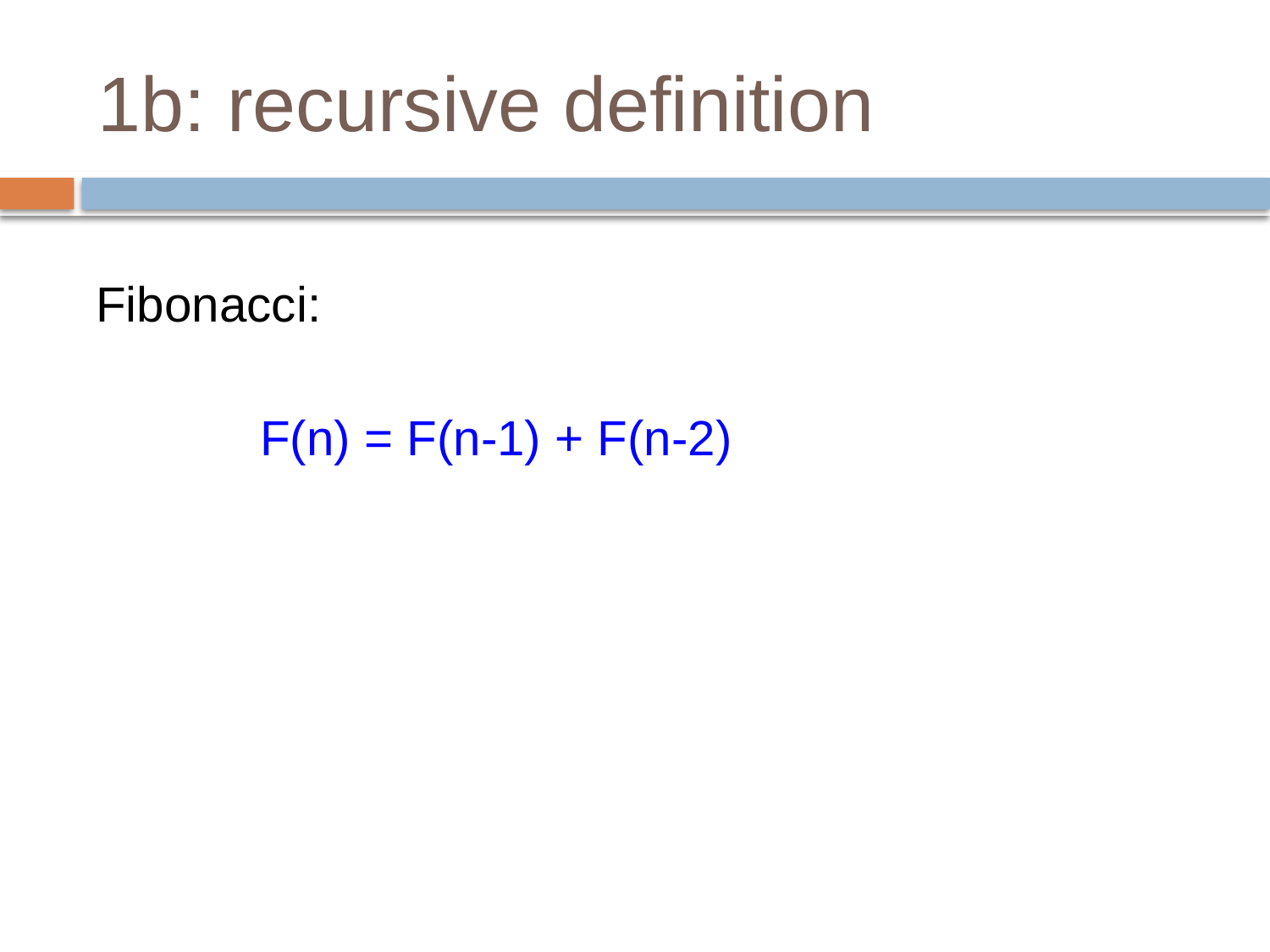

# 1b: recursive definition
Fibonacci:
F(n) = F(n-1) + F(n-2)